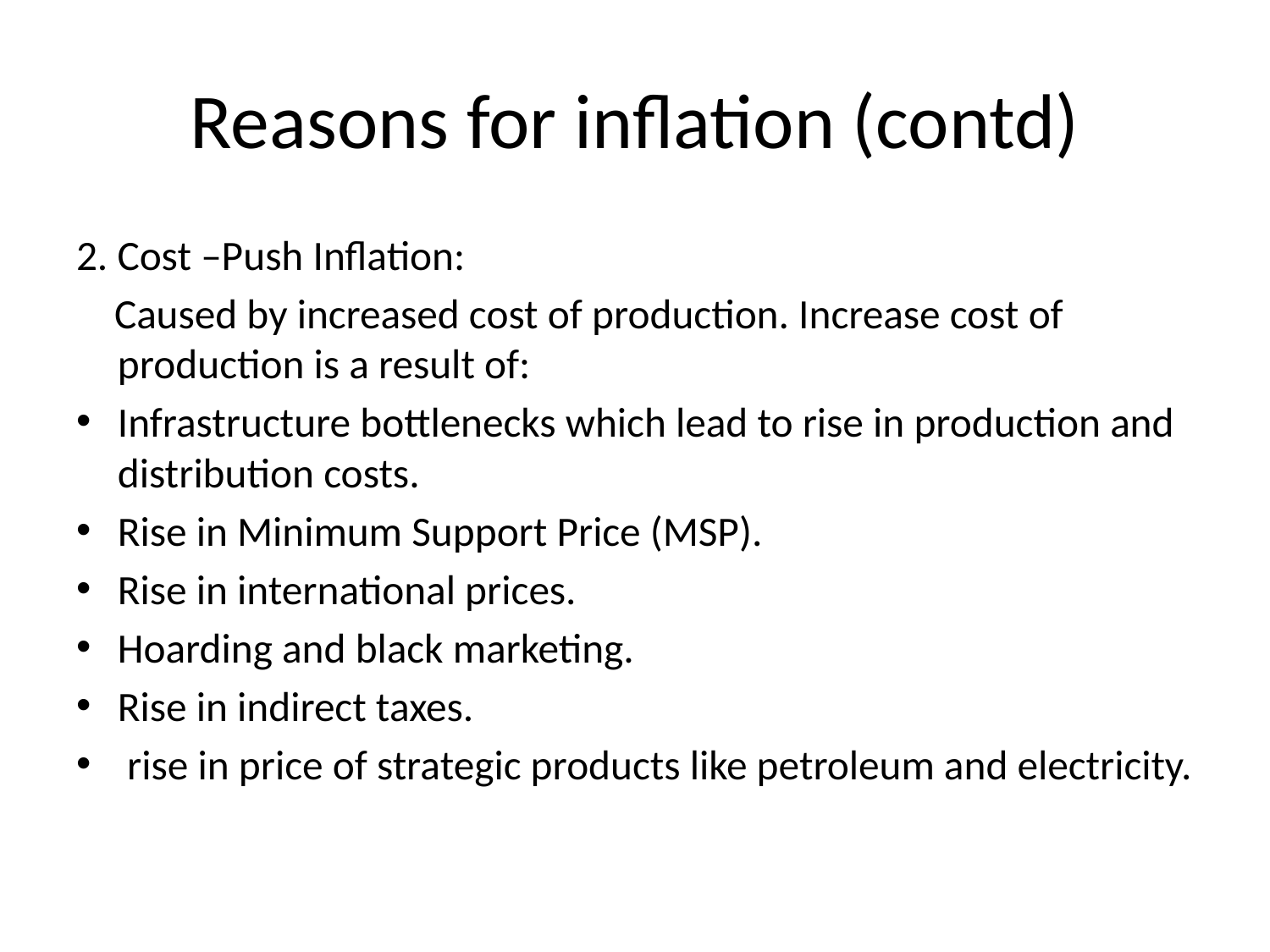

# Reasons for inflation (contd)
2. Cost –Push Inflation:
    Caused by increased cost of production. Increase cost of production is a result of:
Infrastructure bottlenecks which lead to rise in production and distribution costs.
Rise in Minimum Support Price (MSP).
Rise in international prices.
Hoarding and black marketing.
Rise in indirect taxes.
 rise in price of strategic products like petroleum and electricity.